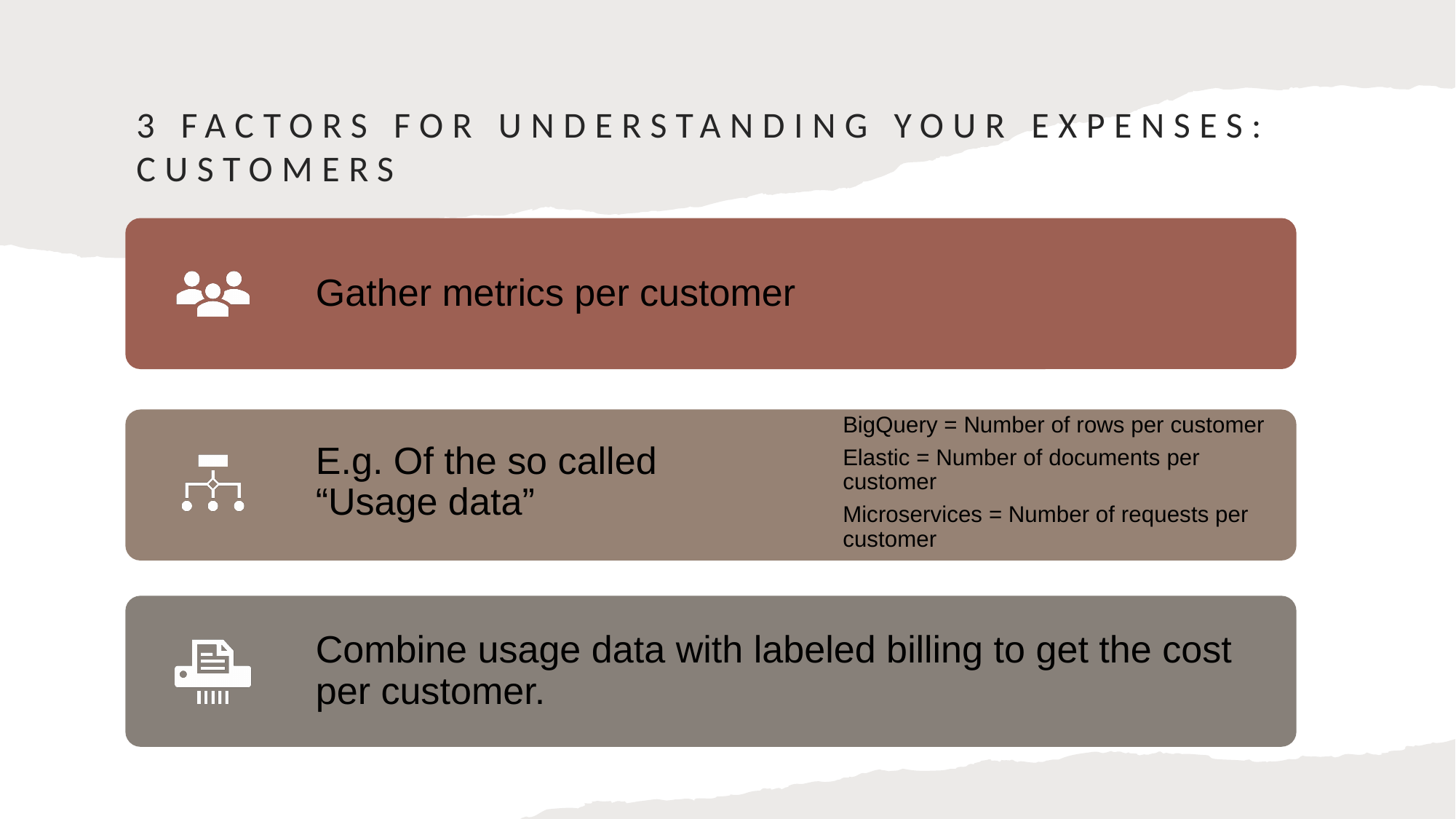

# 3 factors for understanding your expenses: Customers
Gather metrics per customer
E.g. Of the so called         “Usage data”
BigQuery = Number of rows per customer
Elastic = Number of documents per customer
Microservices = Number of requests per customer
Combine usage data with labeled billing to get the cost per customer.